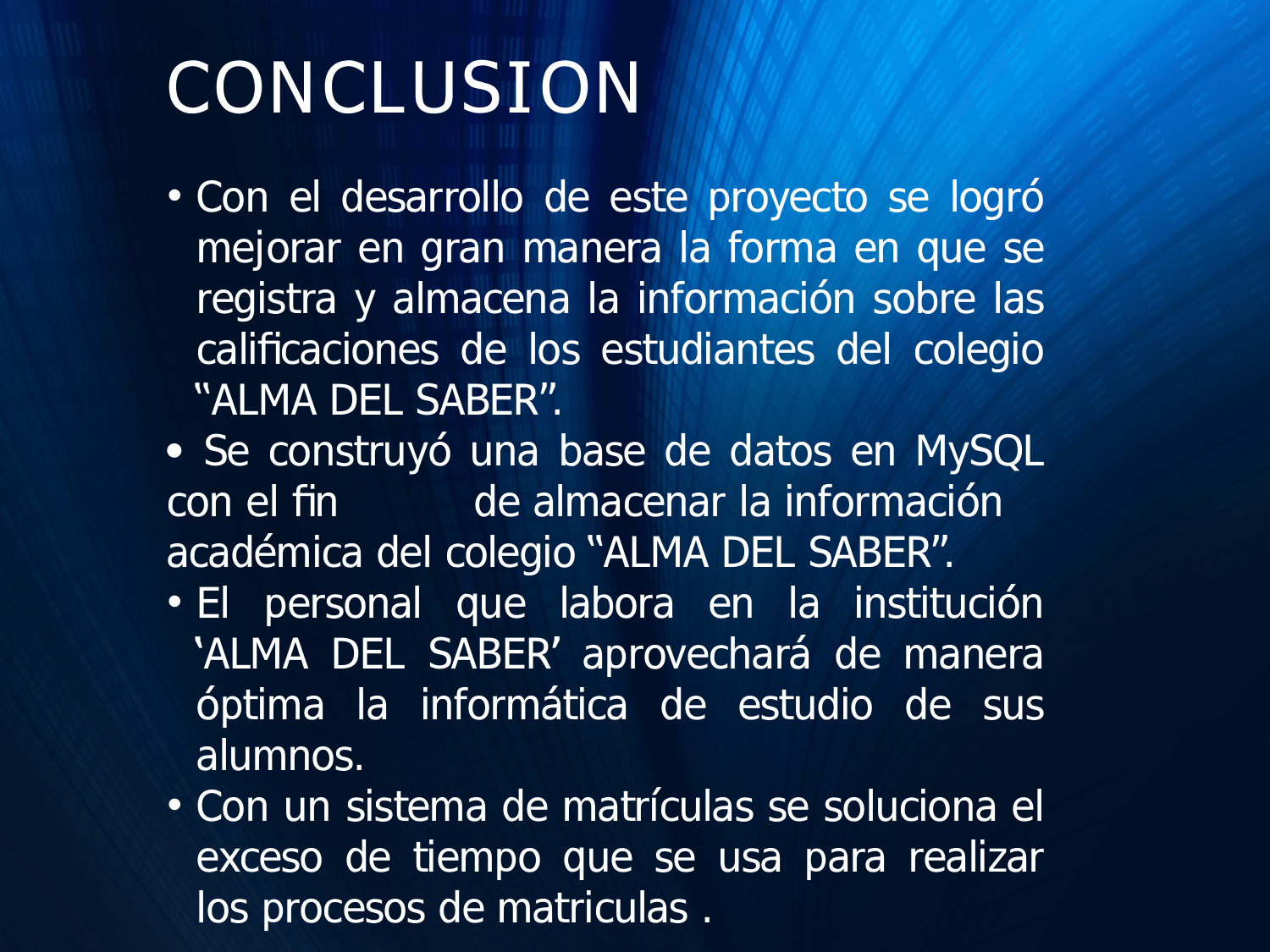

CONCLUSION

Con el desarrollo de este proyecto se logró mejorar en gran manera la forma en que se registra y almacena la información sobre las calificaciones de los estudiantes del colegio “ALMA DEL SABER”.
• Se construyó una base de datos en MySQL con el fin          de almacenar la información    académica del colegio “ALMA DEL SABER”.
El personal que labora en la institución ‘ALMA DEL SABER’ aprovechará de manera óptima la informática de estudio de sus alumnos.
Con un sistema de matrículas se soluciona el exceso de tiempo que se usa para realizar los procesos de matriculas .